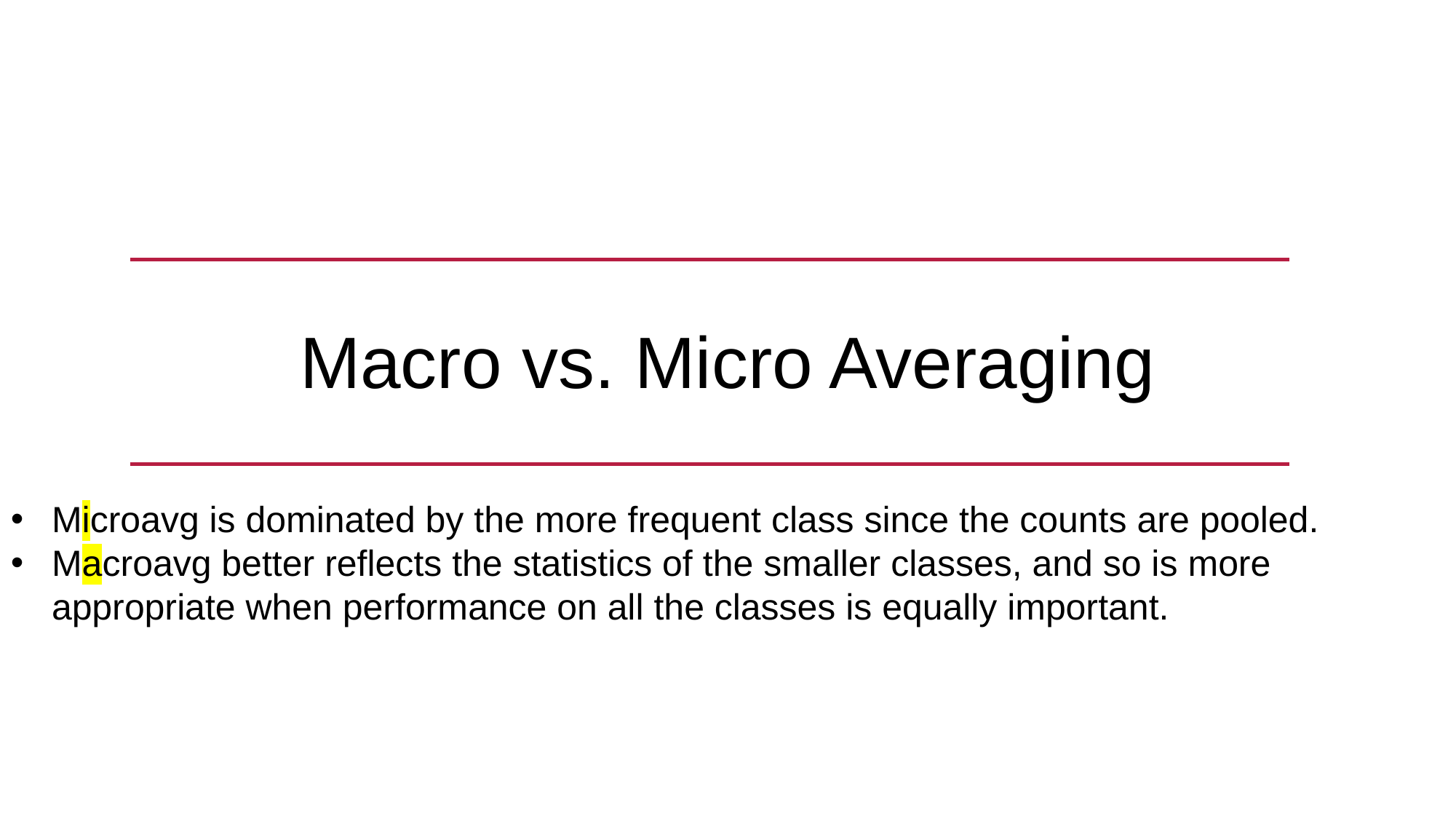

Macro vs. Micro Averaging
Microavg is dominated by the more frequent class since the counts are pooled.
Macroavg better reflects the statistics of the smaller classes, and so is more appropriate when performance on all the classes is equally important.